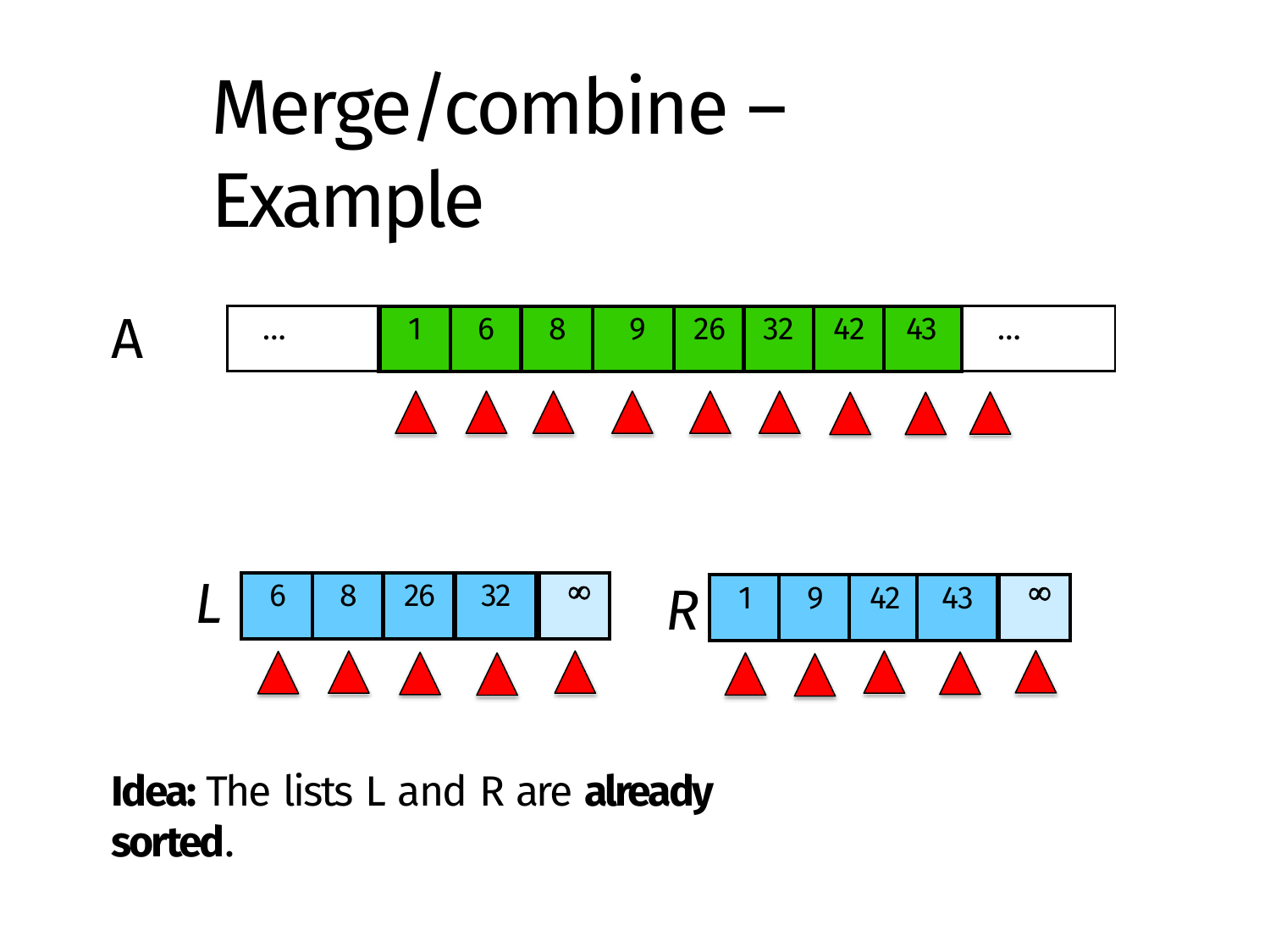

# Merge/combine – Example
A
| … | 1 | 6 | 8 | 9 | 26 | 32 | 42 | 43 | … |
| --- | --- | --- | --- | --- | --- | --- | --- | --- | --- |

L
R
| 6 | 8 | 26 | 32 | ∞ |
| --- | --- | --- | --- | --- |
| 1 | 9 | 42 | 43 | ∞ |
| --- | --- | --- | --- | --- |
6
8
26
32
1
9
42
43

Idea: The lists L and R are already sorted.